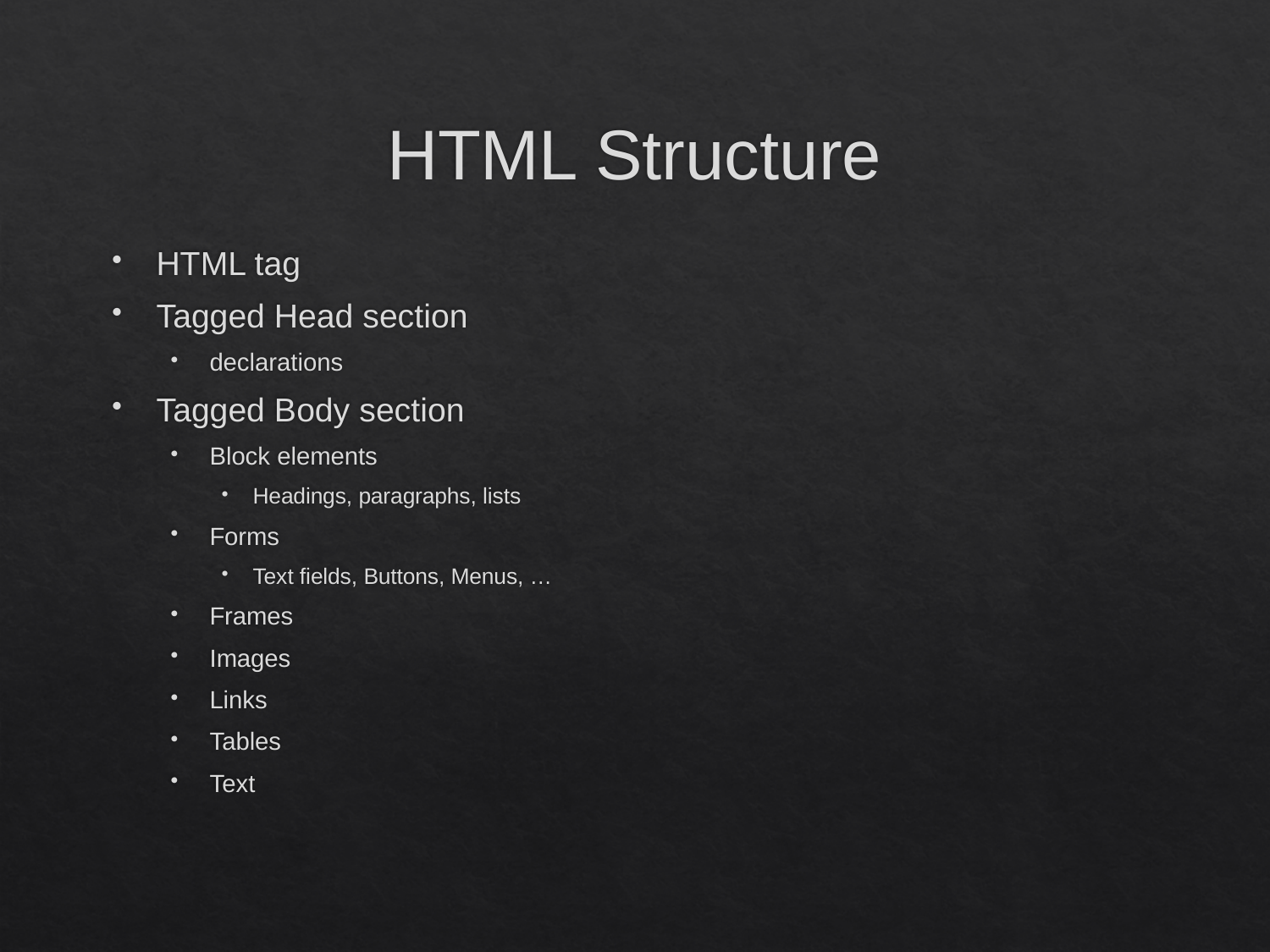

# HTML Structure
HTML tag
Tagged Head section
declarations
Tagged Body section
Block elements
Headings, paragraphs, lists
Forms
Text fields, Buttons, Menus, …
Frames
Images
Links
Tables
Text